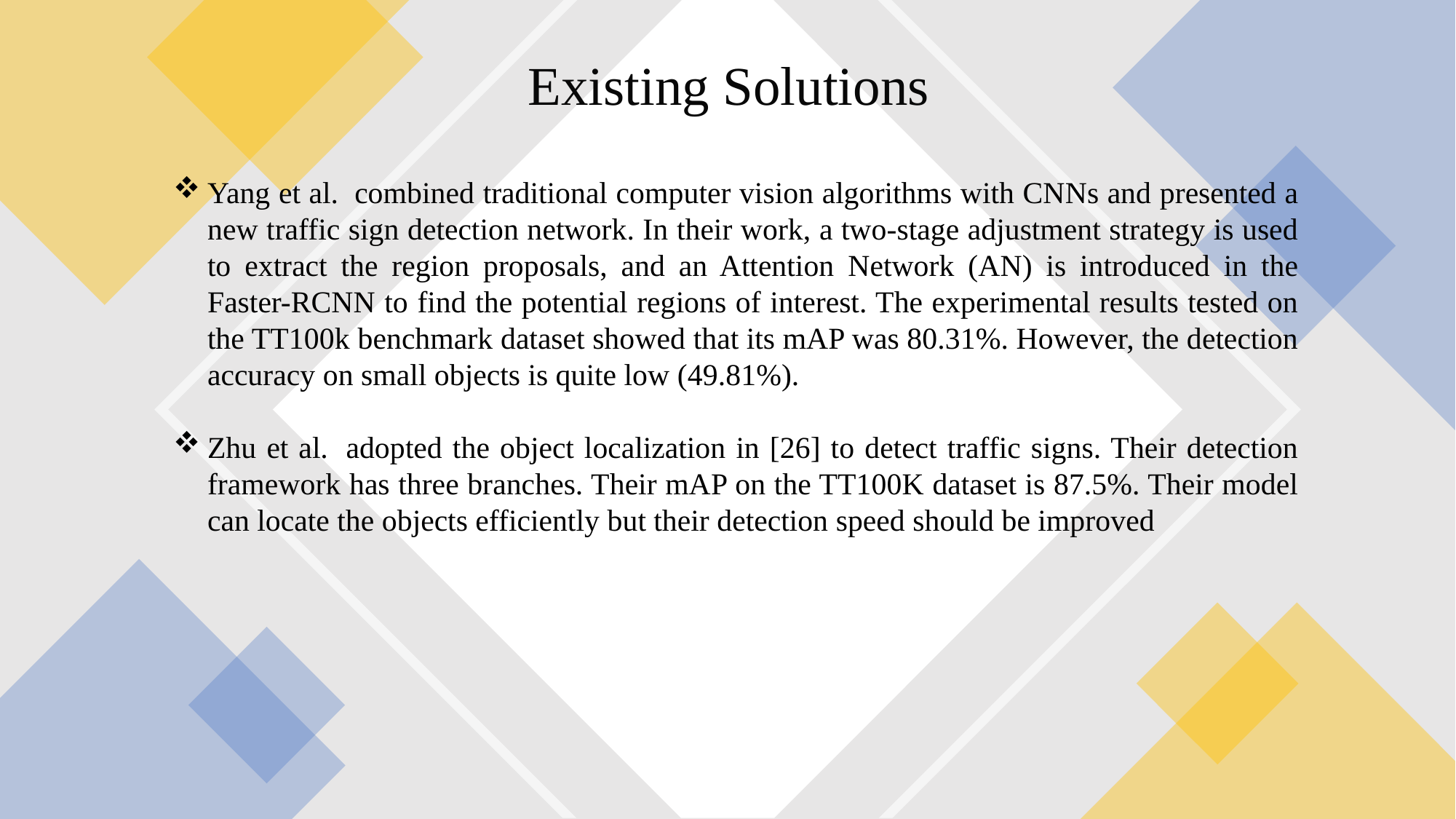

# Existing Solutions

Yang et al.  combined traditional computer vision algorithms with CNNs and presented a new traffic sign detection network. In their work, a two-stage adjustment strategy is used to extract the region proposals, and an Attention Network (AN) is introduced in the Faster-RCNN to find the potential regions of interest. The experimental results tested on the TT100k benchmark dataset showed that its mAP was 80.31%. However, the detection accuracy on small objects is quite low (49.81%).

Zhu et al.  adopted the object localization in [26] to detect traffic signs. Their detection framework has three branches. Their mAP on the TT100K dataset is 87.5%. Their model can locate the objects efficiently but their detection speed should be improved